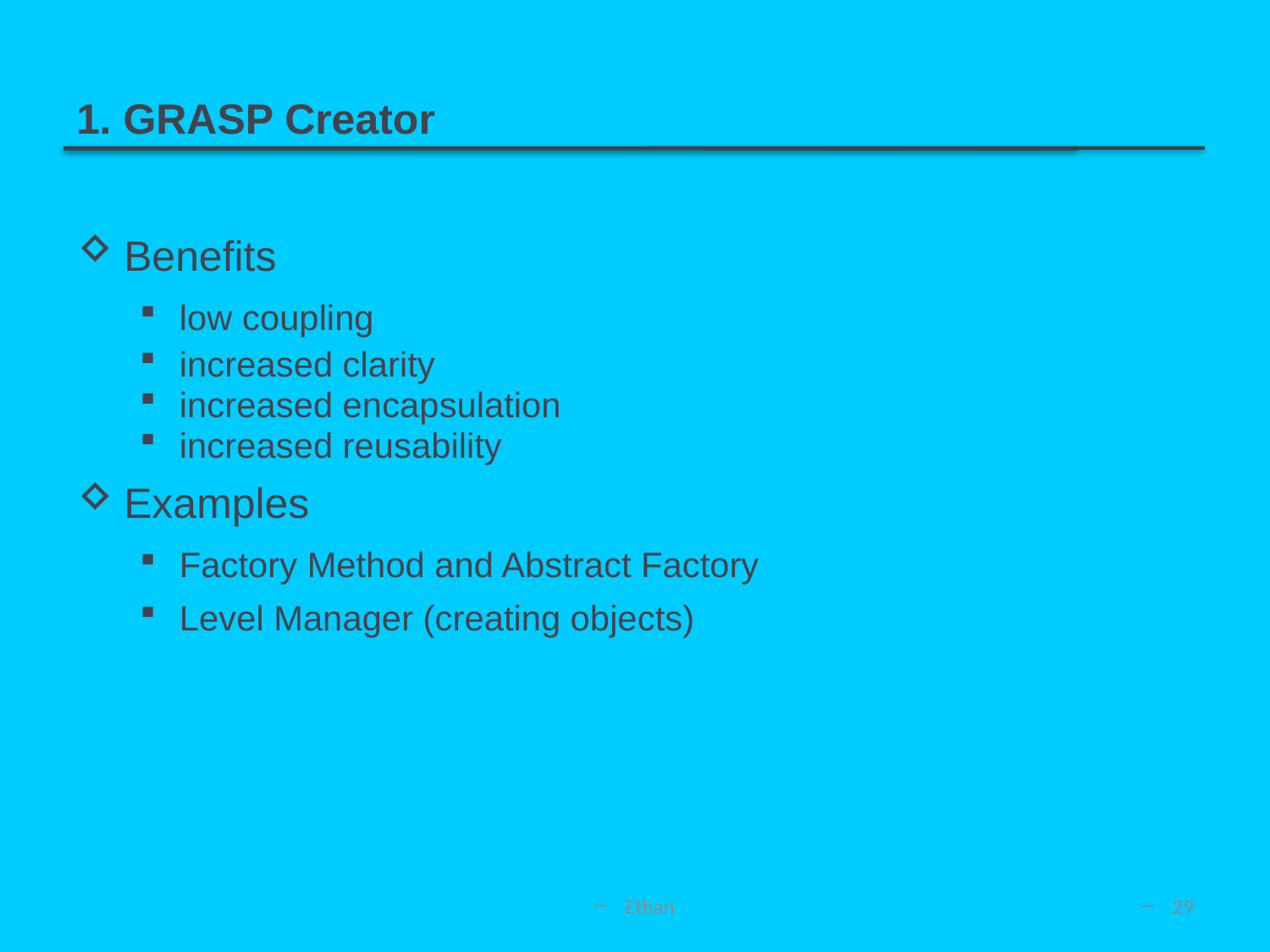

# 1. GRASP Creator
Benefits
low coupling
increased clarity
increased encapsulation
increased reusability
Examples
Factory Method and Abstract Factory
Level Manager (creating objects)
Ethan
29